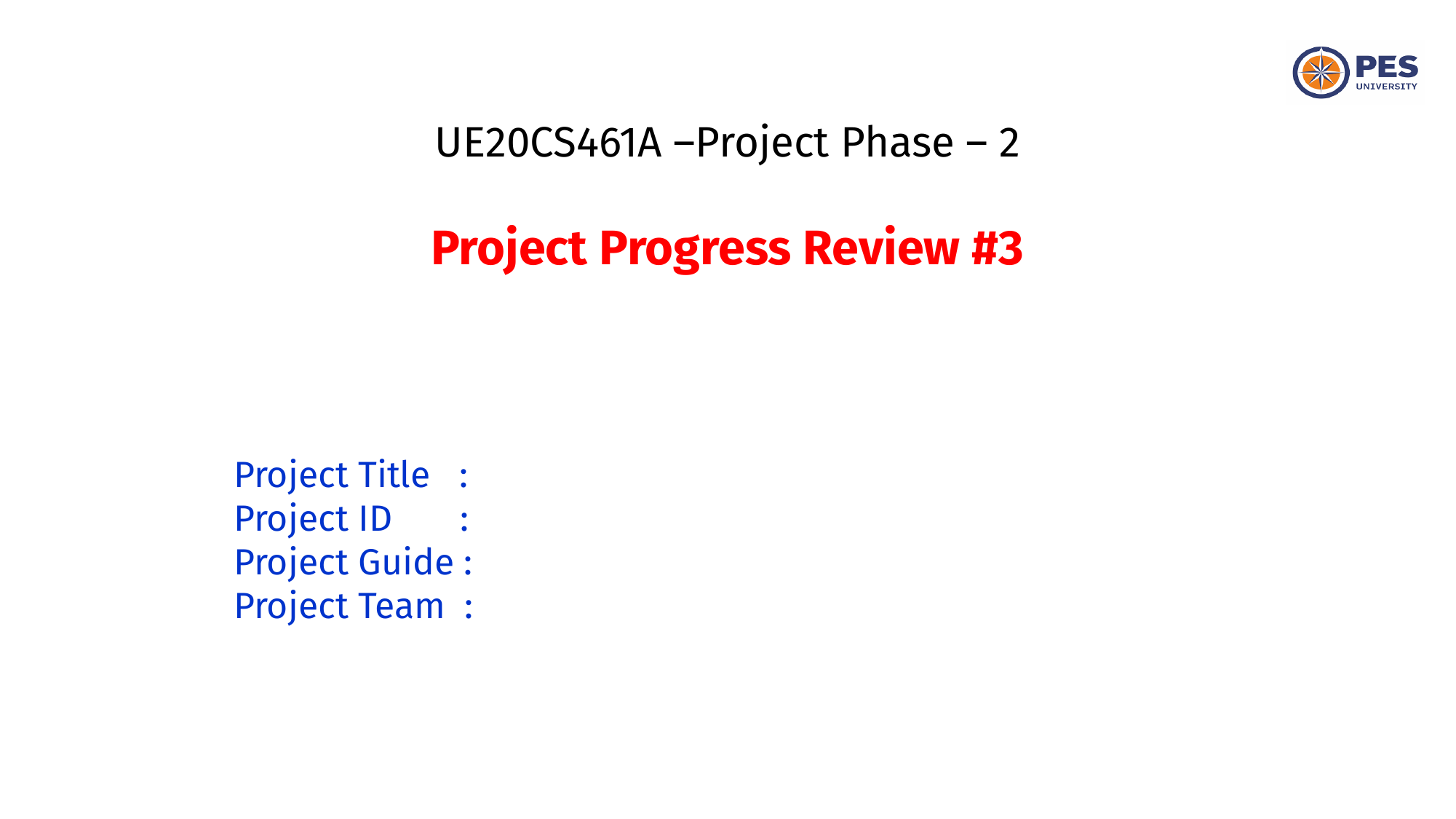

UE20CS461A –Project Phase – 2

Project Progress Review #3
Project Title   :
Project ID       :
Project Guide :
Project Team  :